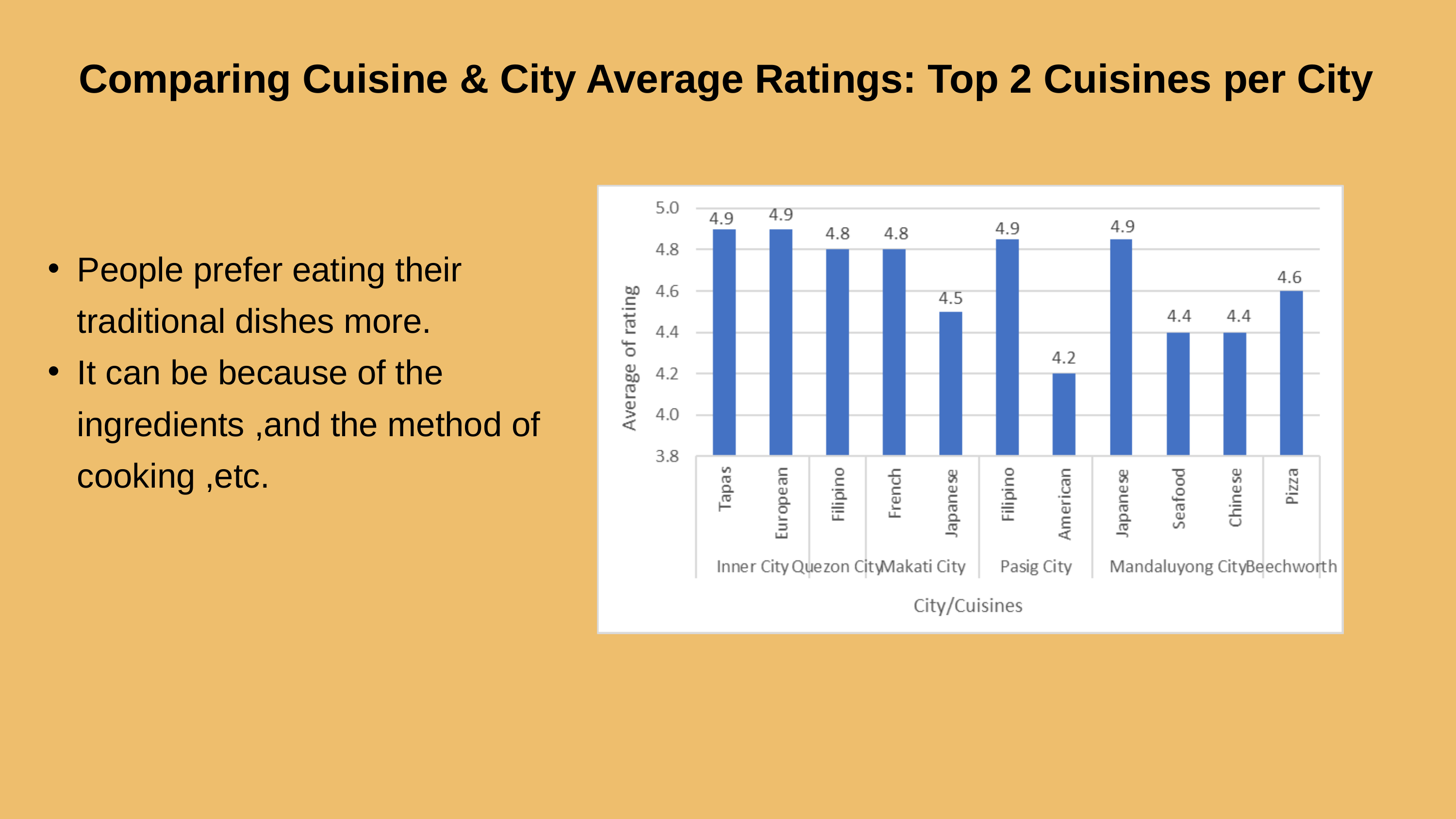

Comparing Cuisine & City Average Ratings: Top 2 Cuisines per City

People prefer eating their traditional dishes more.
It can be because of the ingredients ,and the method of cooking ,etc.